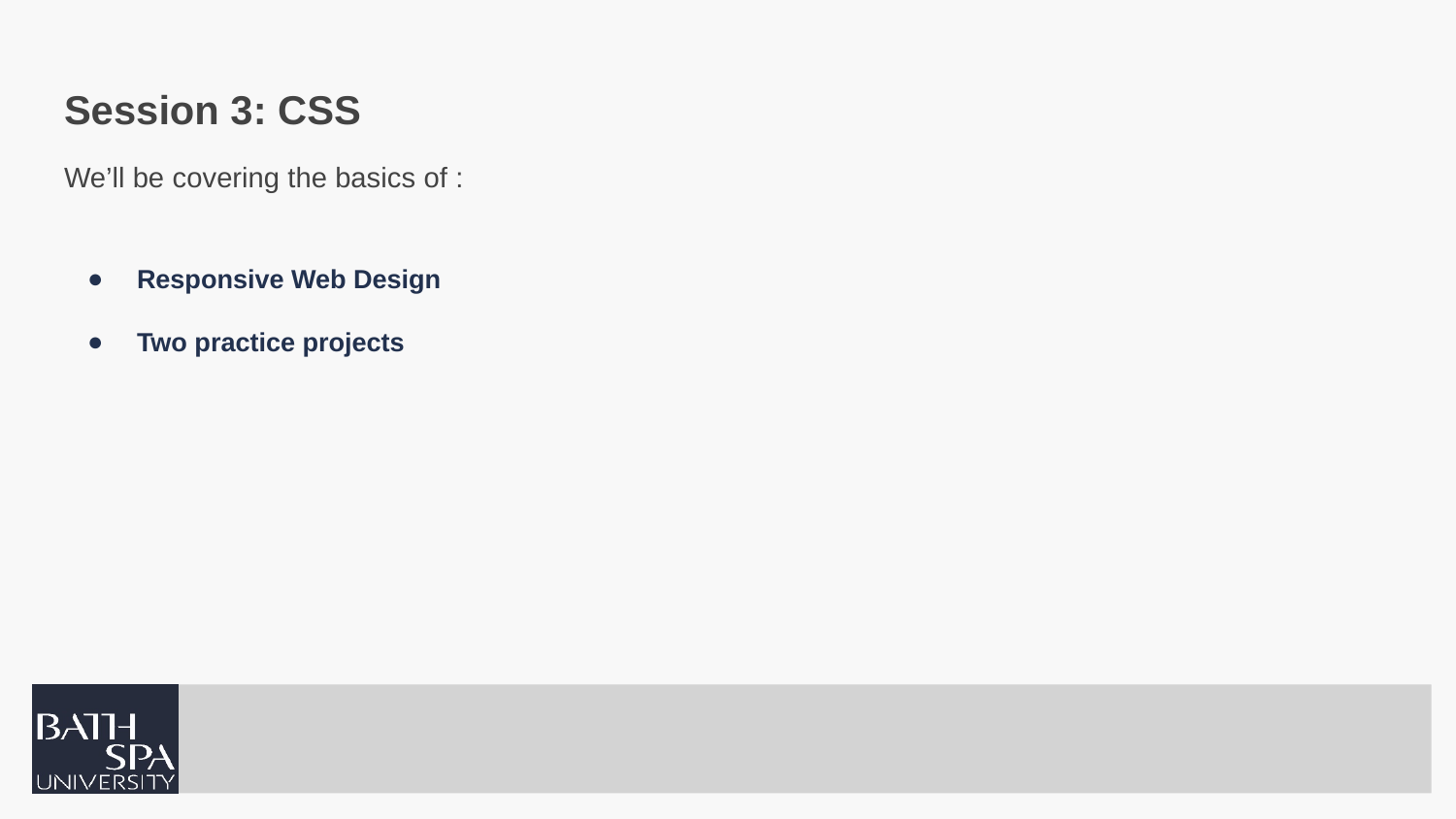

# Session 3: CSS
We’ll be covering the basics of :
Responsive Web Design
Two practice projects